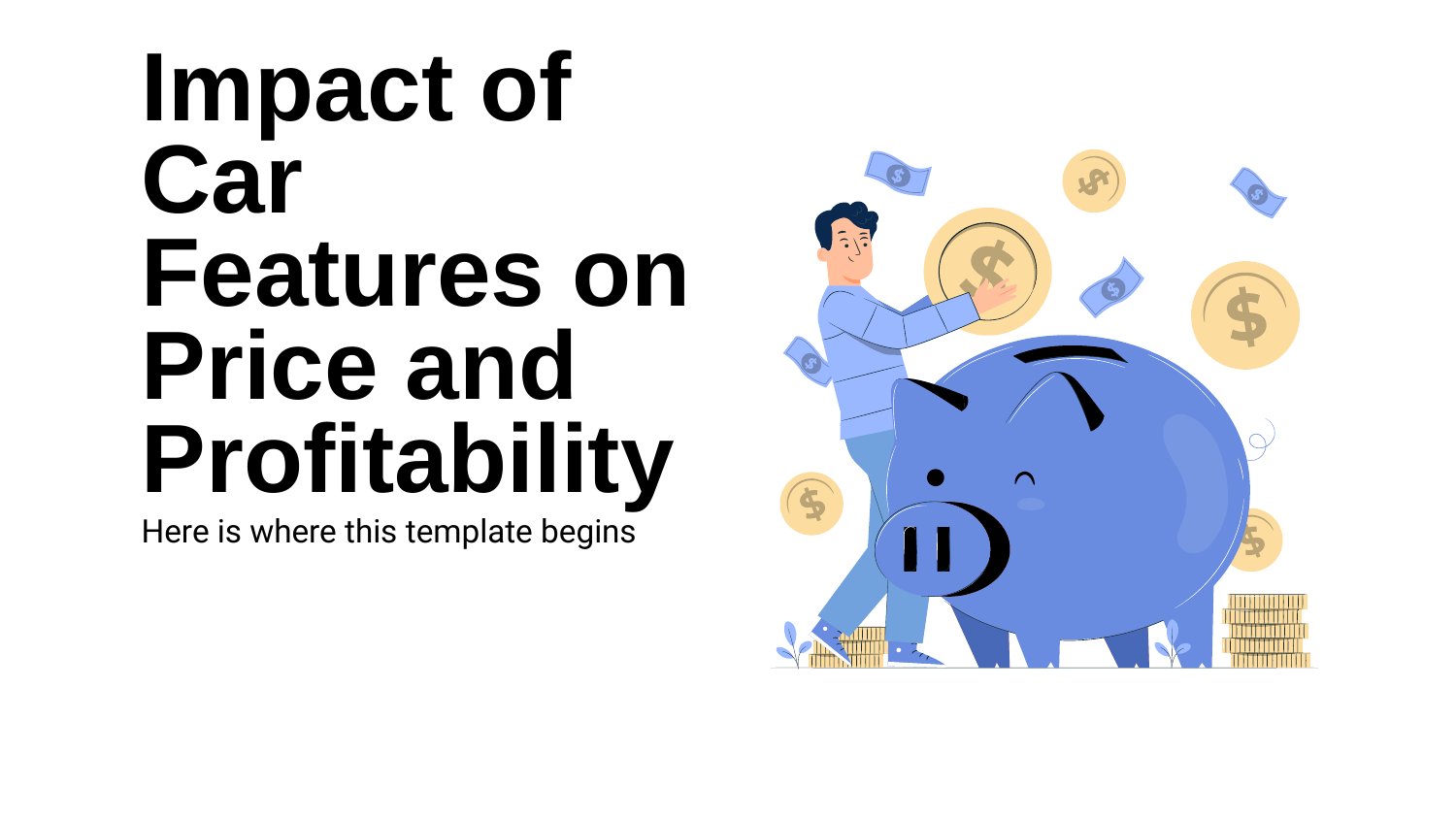

# Impact of Car Features on Price and Profitability
Here is where this template begins